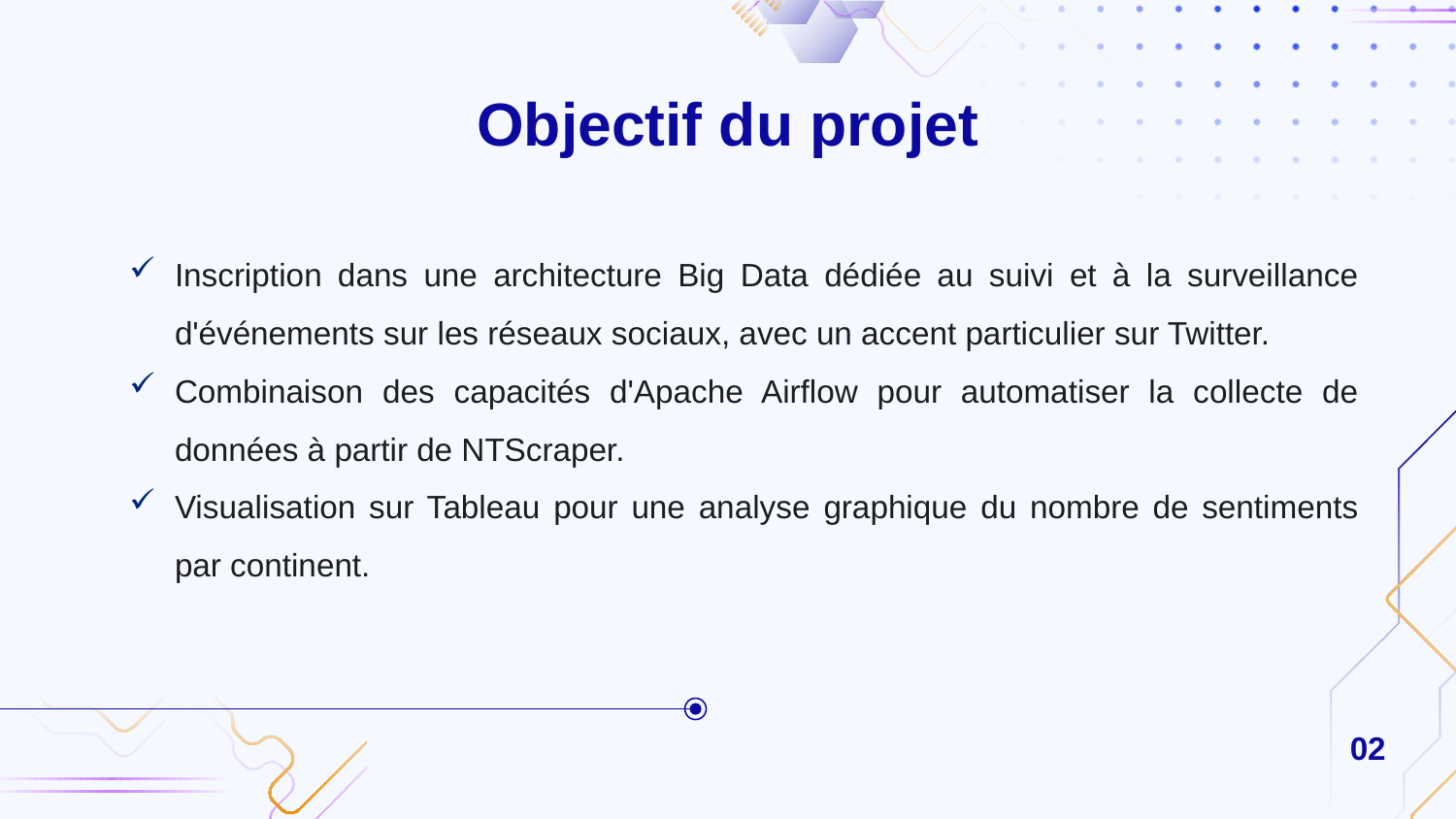

# Objectif du projet
Inscription dans une architecture Big Data dédiée au suivi et à la surveillance d'événements sur les réseaux sociaux, avec un accent particulier sur Twitter.
Combinaison des capacités d'Apache Airflow pour automatiser la collecte de données à partir de NTScraper.
Visualisation sur Tableau pour une analyse graphique du nombre de sentiments par continent.

02